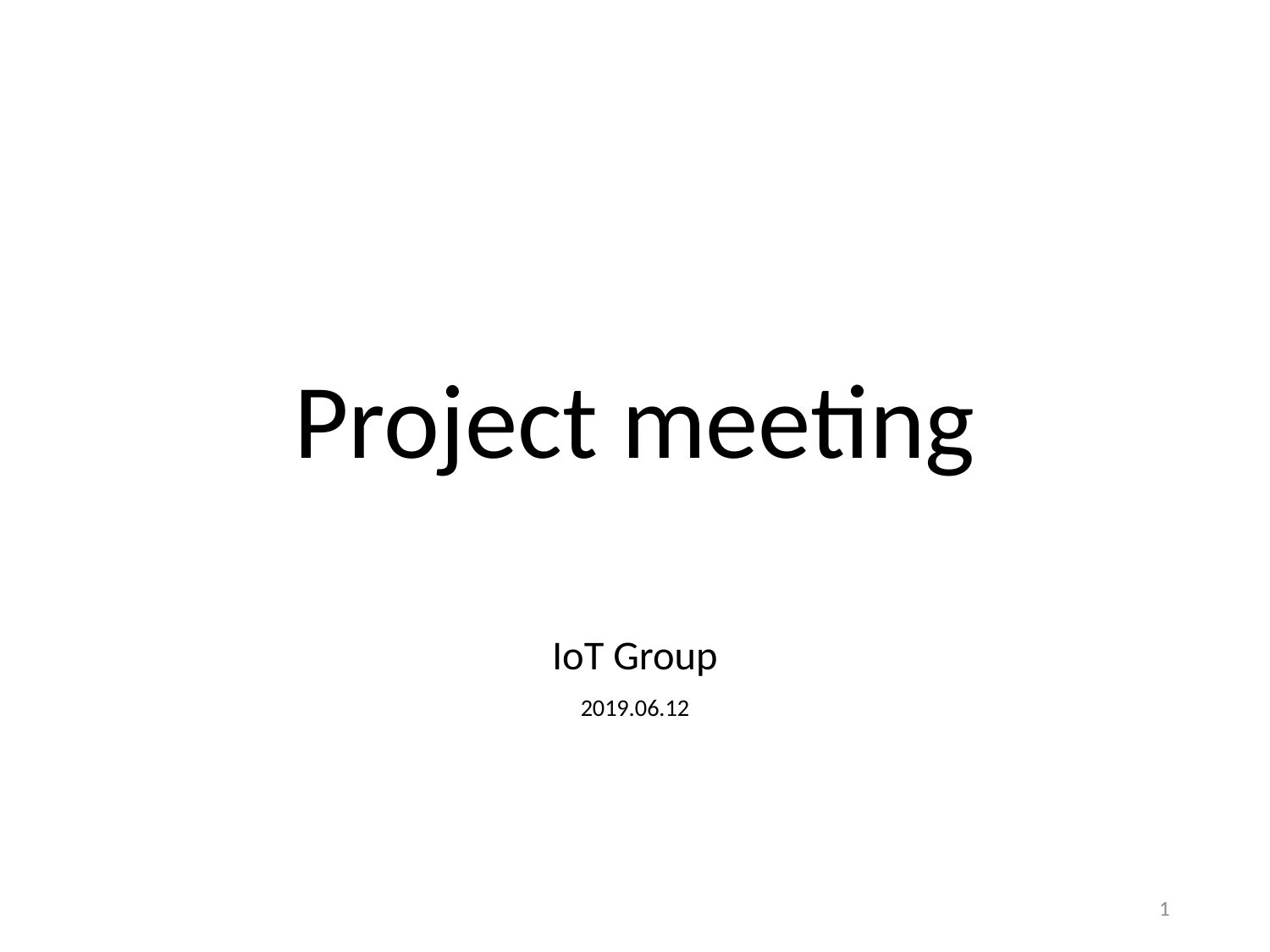

# Project meeting

IoT Group
2019.06.12
1